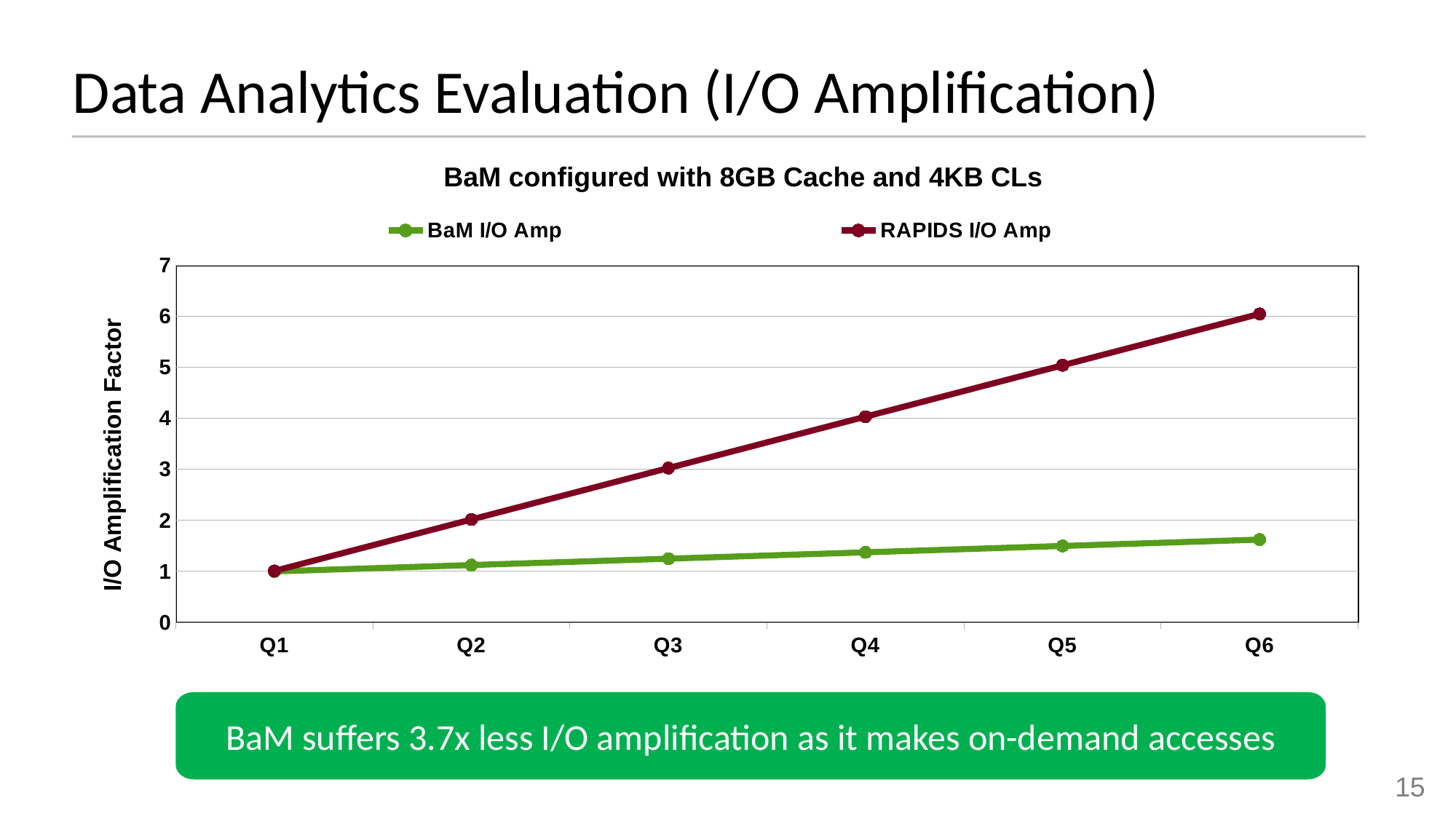

Data Analytics Evaluation (I/O Amplification)

BaM configured with 8GB Cache and 4KB CLs

### Chart

| Category | BaM I/O Amp | RAPIDS I/O Amp |
|---|---|---|
| Q1 | 1.000632262280892 | 1.0093961973913557 |
| Q2 | 1.1254517294151751 | 2.0181831756129025 |
| Q3 | 1.2502536048216488 | 3.0263614860378714 |
| Q4 | 1.3749711384760863 | 4.033931679374333 |
| Q5 | 1.499609540959019 | 5.040894305666201 |
| Q6 | 1.6241954533299656 | 6.047249914294235 |
BaM suffers 3.7x less I/O amplification as it makes on-demand accesses
15